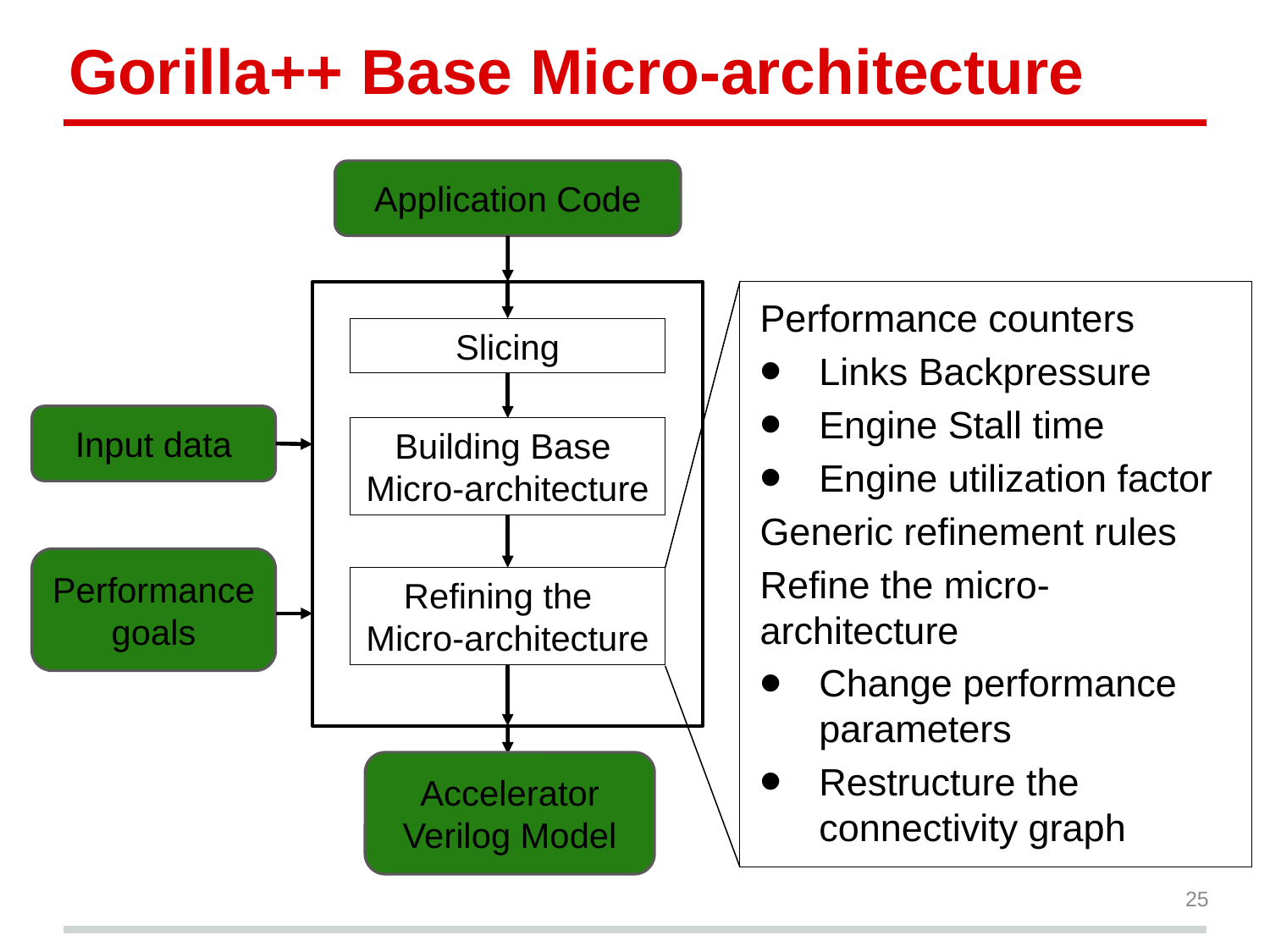

# Gorilla++ Base Micro-architecture
Application Code

Performance counters
Links Backpressure
Engine Stall time
Engine utilization factor
Generic refinement rules
Refine the micro-architecture
Change performance parameters
Restructure the connectivity graph

Slicing
Input data
Building Base
Micro-architecture
Performance goals
Refining the
Micro-architecture
Accelerator Verilog Model
25